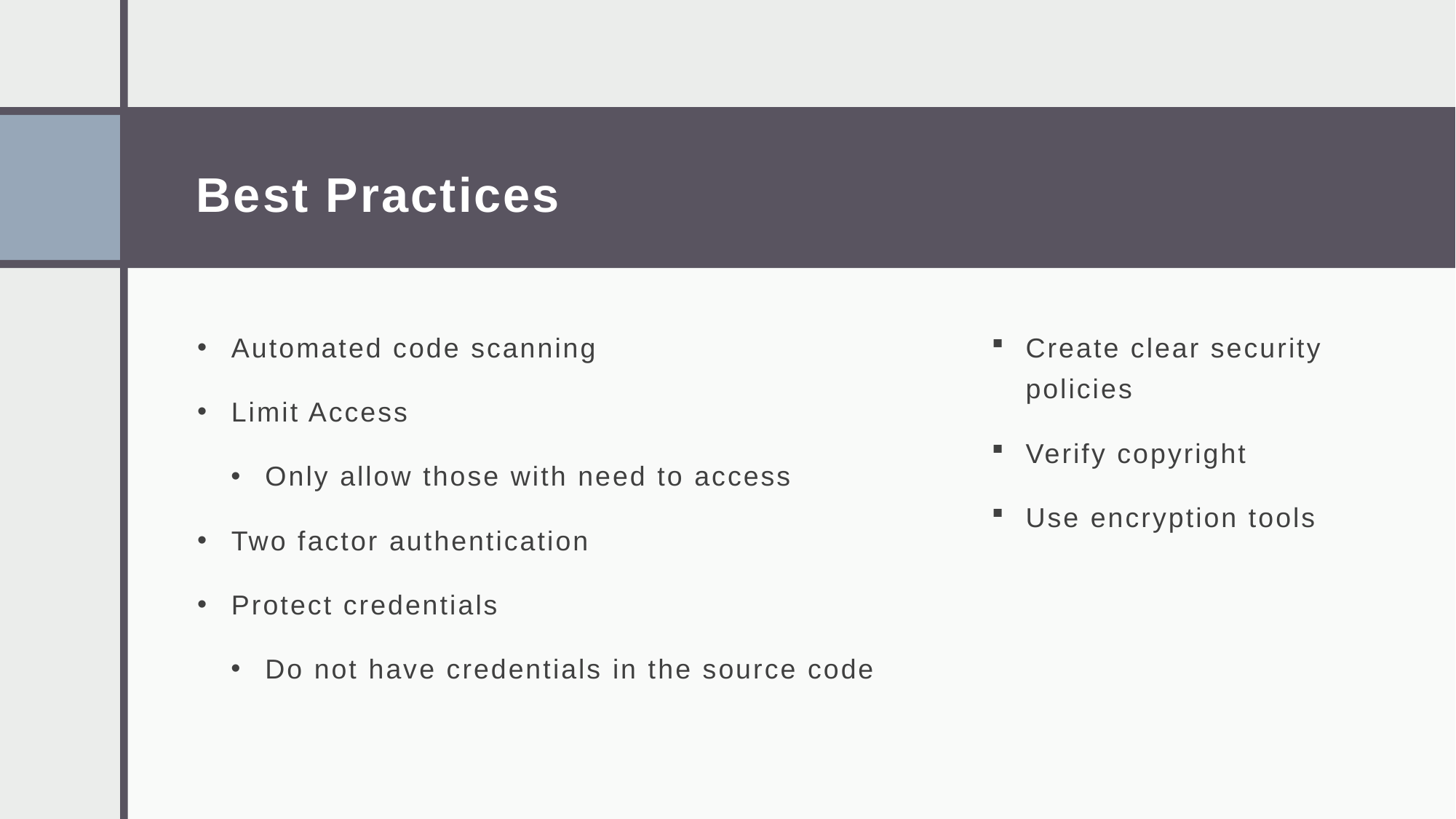

# Best Practices
Automated code scanning
Limit Access
Only allow those with need to access
Two factor authentication
Protect credentials
Do not have credentials in the source code

Create clear security policies
Verify copyright
Use encryption tools